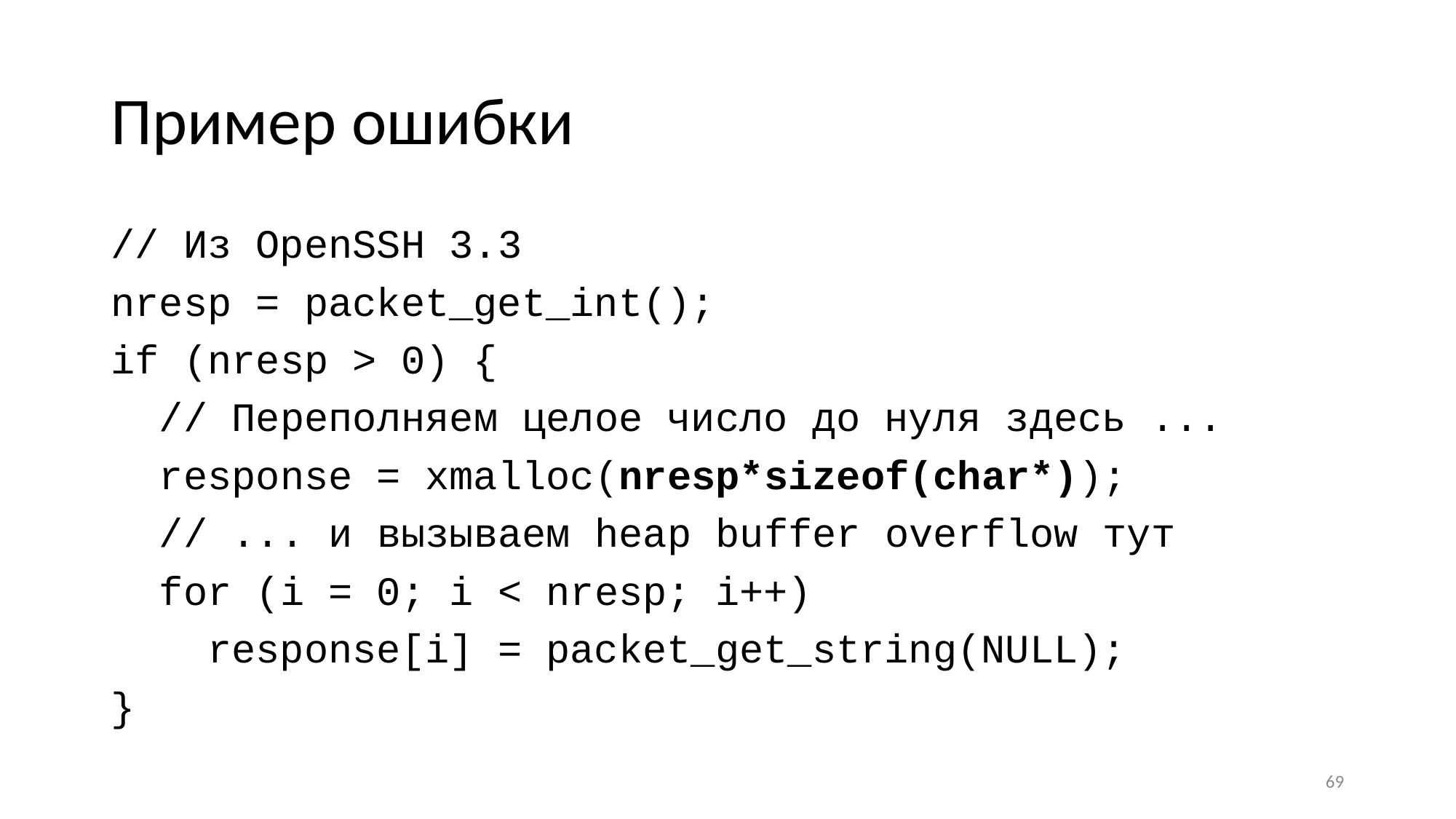

# Пример ошибки
// Из OpenSSH 3.3
nresp = packet_get_int();
if (nresp > 0) {
  // Переполняем целое число до нуля здесь ...
  response = xmalloc(nresp*sizeof(char*));
  // ... и вызываем heap buffer overflow тут
  for (i = 0; i < nresp; i++)
    response[i] = packet_get_string(NULL);
}
69